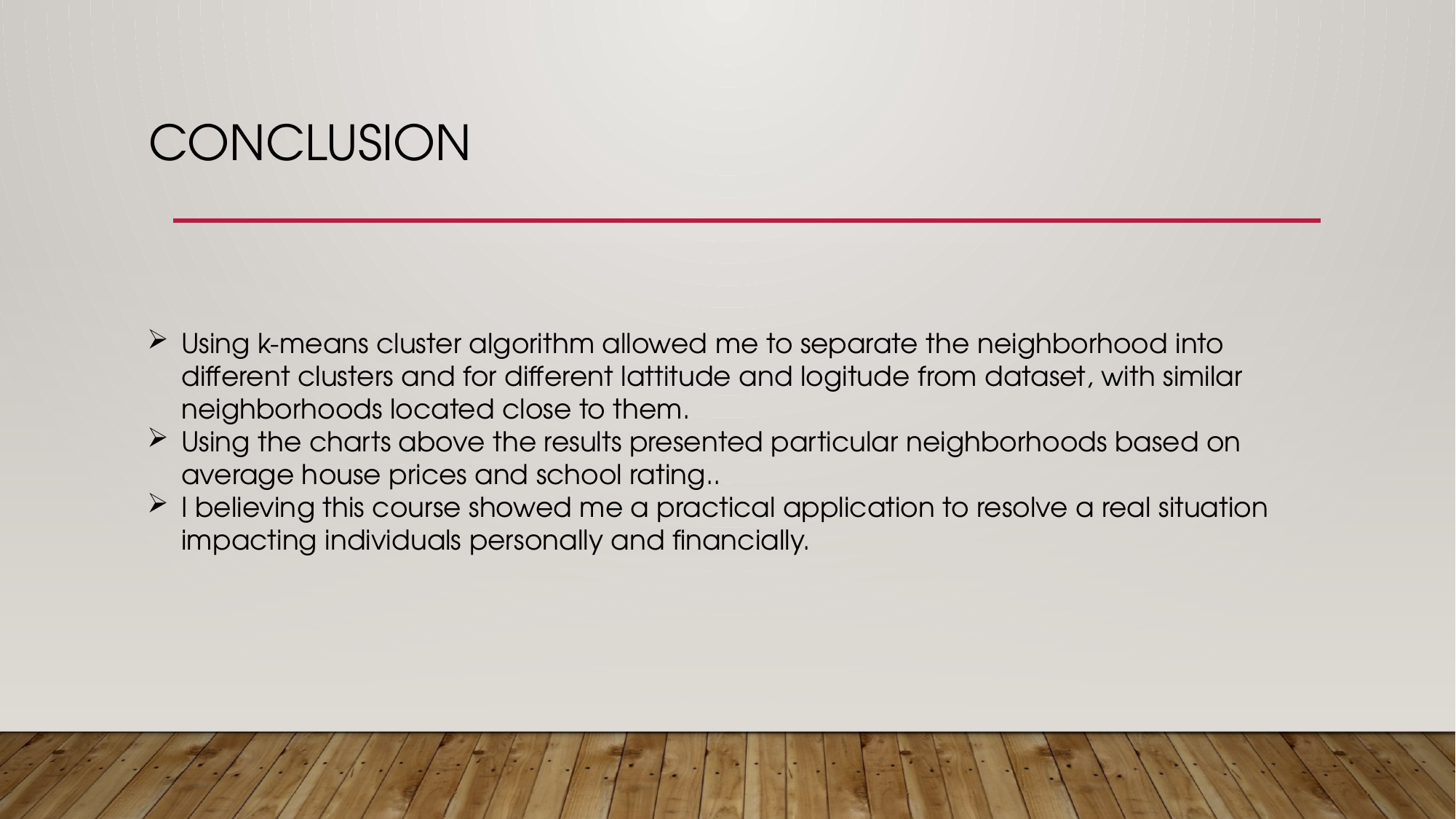

# Conclusion
Using k-means cluster algorithm allowed me to separate the neighborhood into different clusters and for different lattitude and logitude from dataset, with similar neighborhoods located close to them.
Using the charts above the results presented particular neighborhoods based on average house prices and school rating..
I believing this course showed me a practical application to resolve a real situation impacting individuals personally and financially.